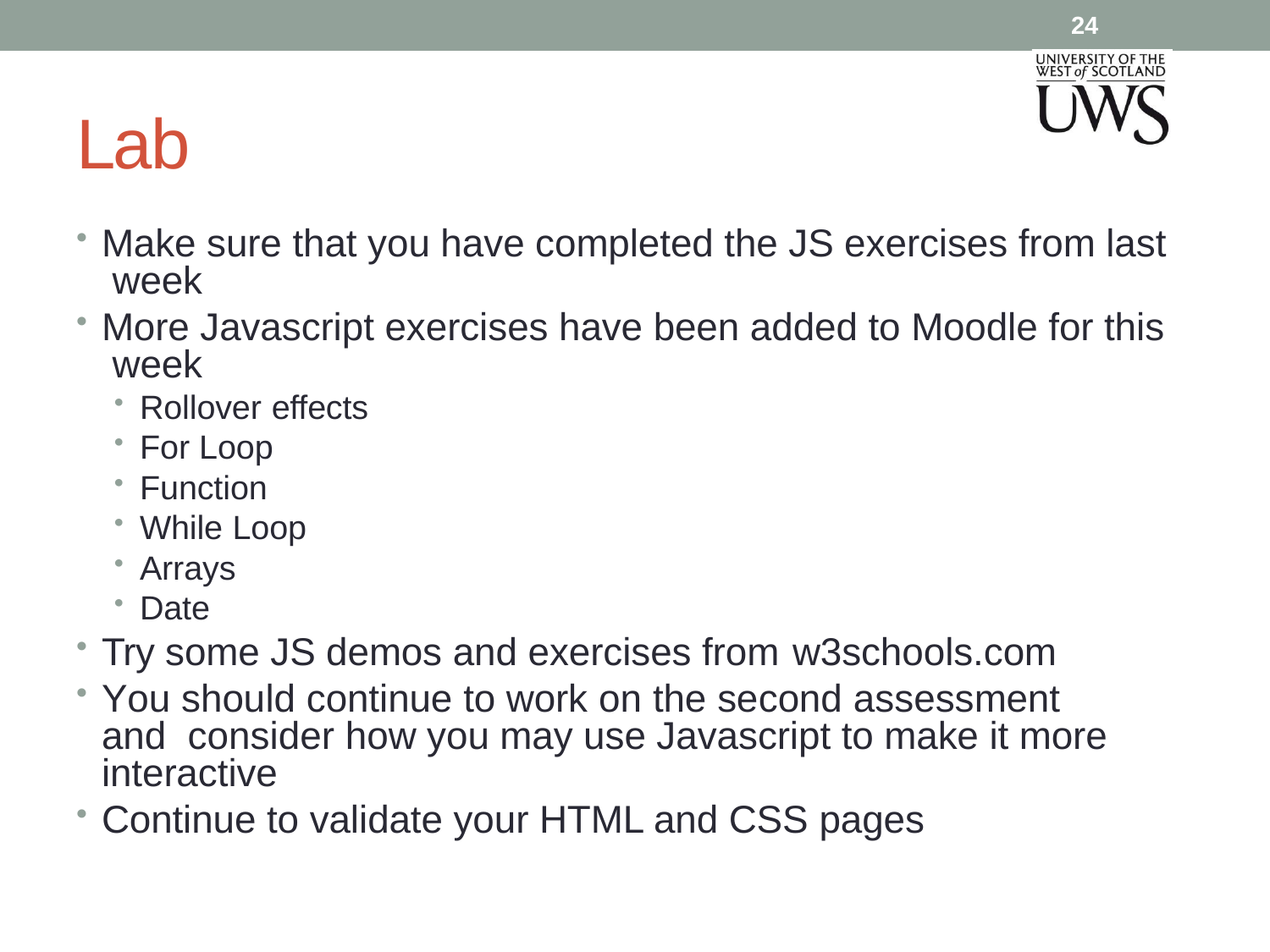

24
# Lab
Make sure that you have completed the JS exercises from last  week
More Javascript exercises have been added to Moodle for this  week
Rollover effects
For Loop
Function
While Loop
Arrays
Date
Try some JS demos and exercises from w3schools.com
You should continue to work on the second assessment	and  consider how you may use Javascript to make it more  interactive
Continue to validate your HTML and CSS pages